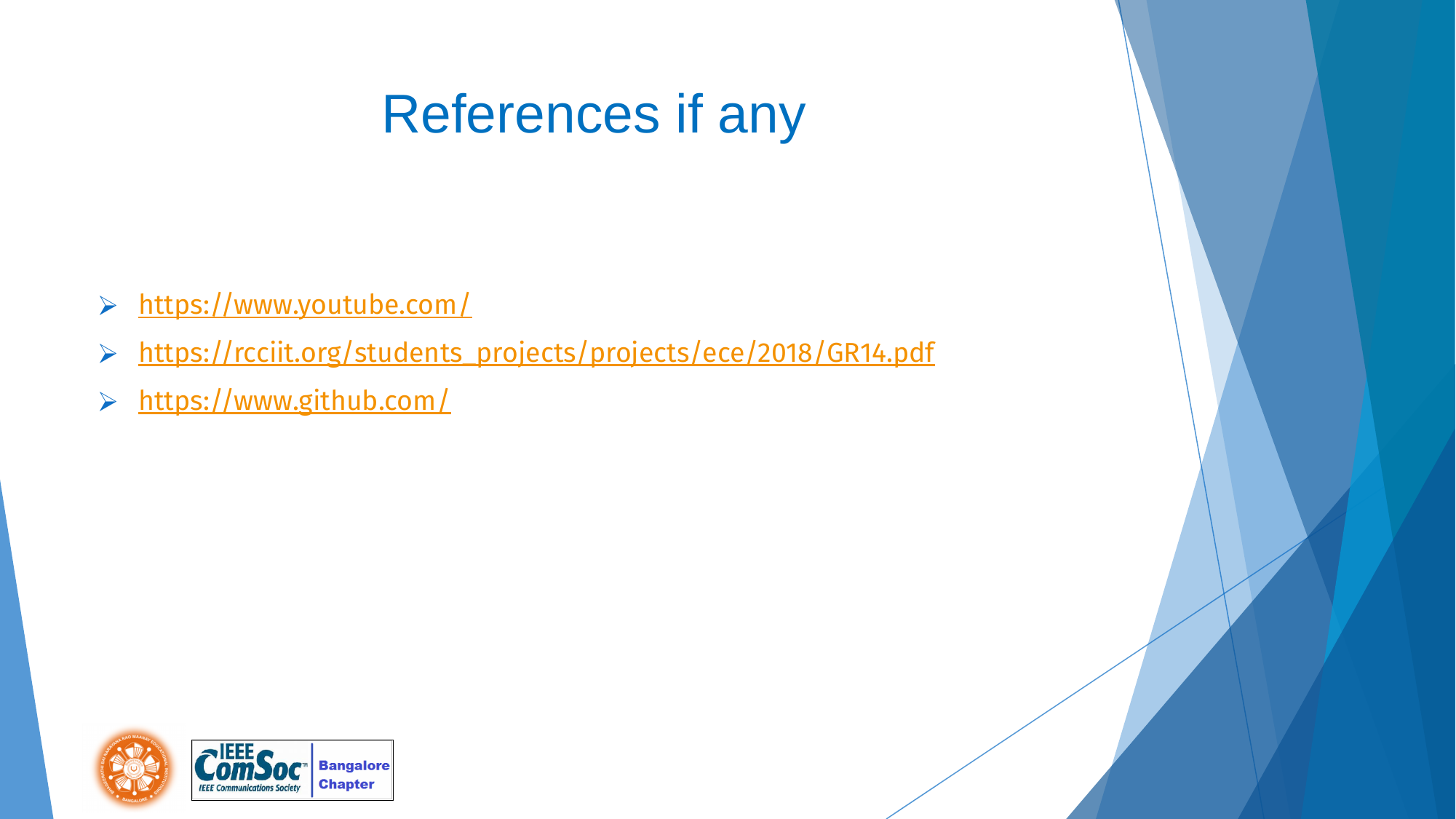

# References if any
https://www.youtube.com/
https://rcciit.org/students_projects/projects/ece/2018/GR14.pdf
https://www.github.com/